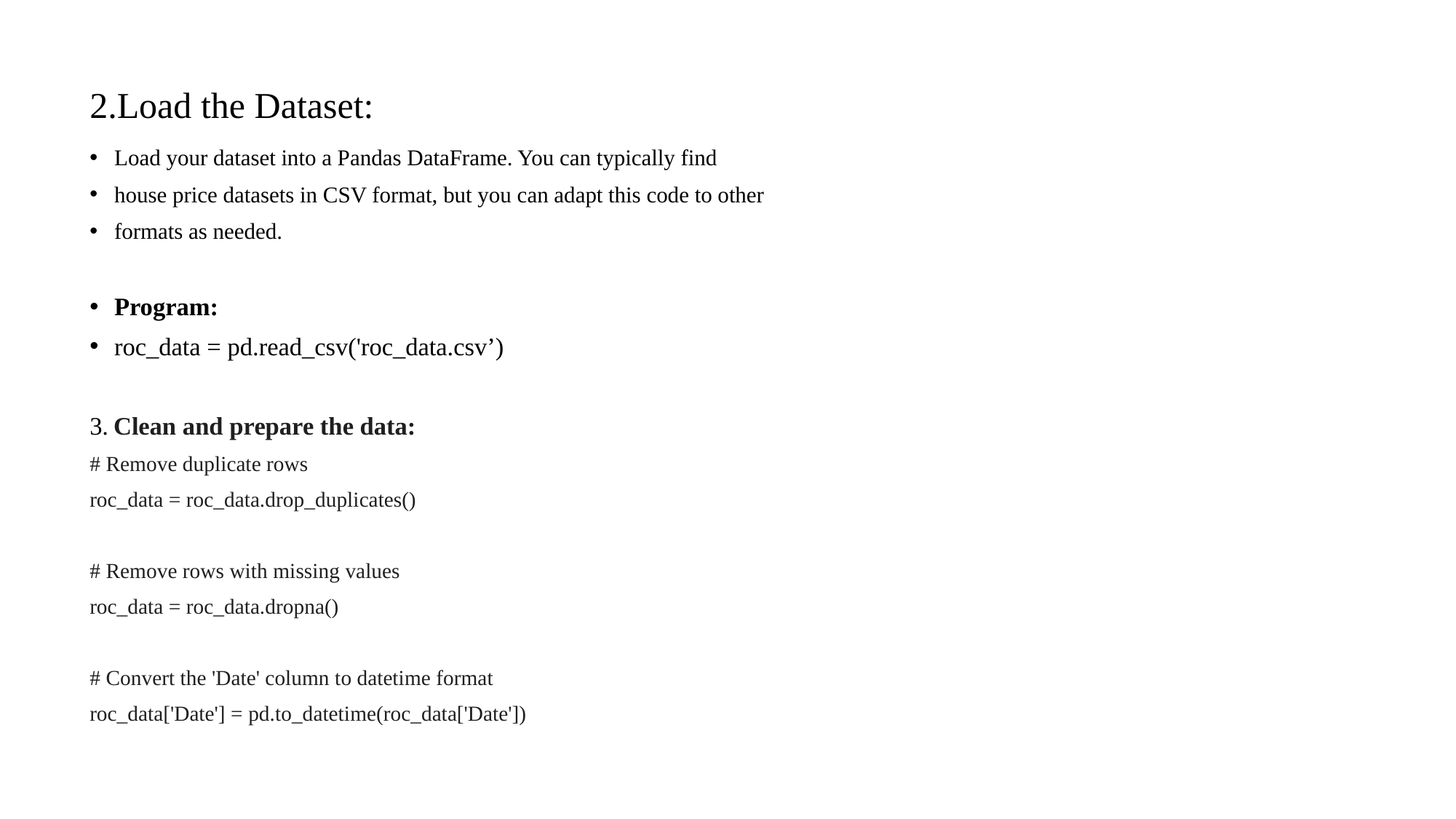

# 2.Load the Dataset:

Load your dataset into a Pandas DataFrame. You can typically find
house price datasets in CSV format, but you can adapt this code to other
formats as needed.

Program:
roc_data = pd.read_csv('roc_data.csv’)

3. Clean and prepare the data:
# Remove duplicate rows
roc_data = roc_data.drop_duplicates()

# Remove rows with missing values
roc_data = roc_data.dropna()

# Convert the 'Date' column to datetime format
roc_data['Date'] = pd.to_datetime(roc_data['Date'])